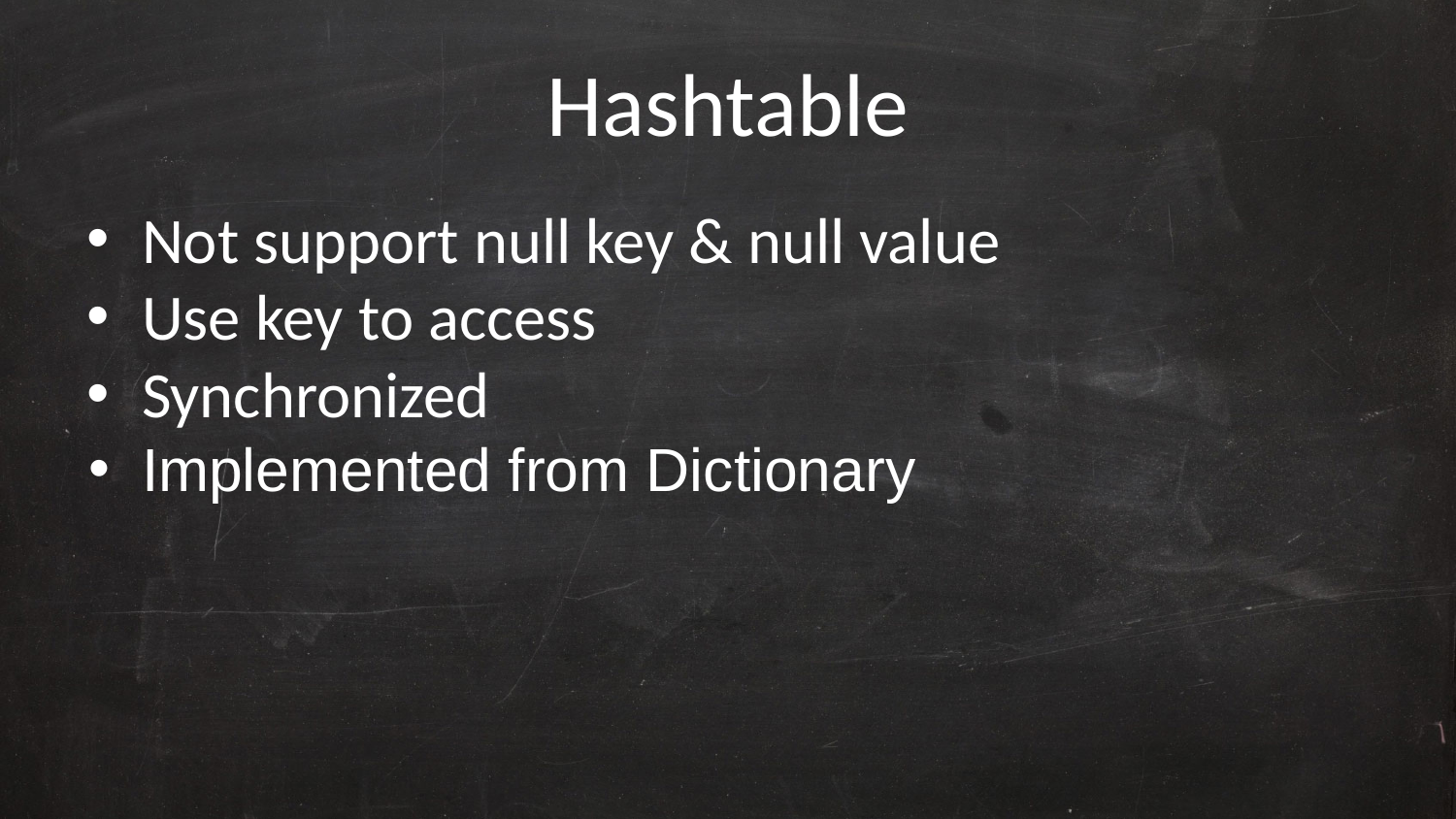

Hashtable
Not support null key & null value
Use key to access
Synchronized
Implemented from Dictionary